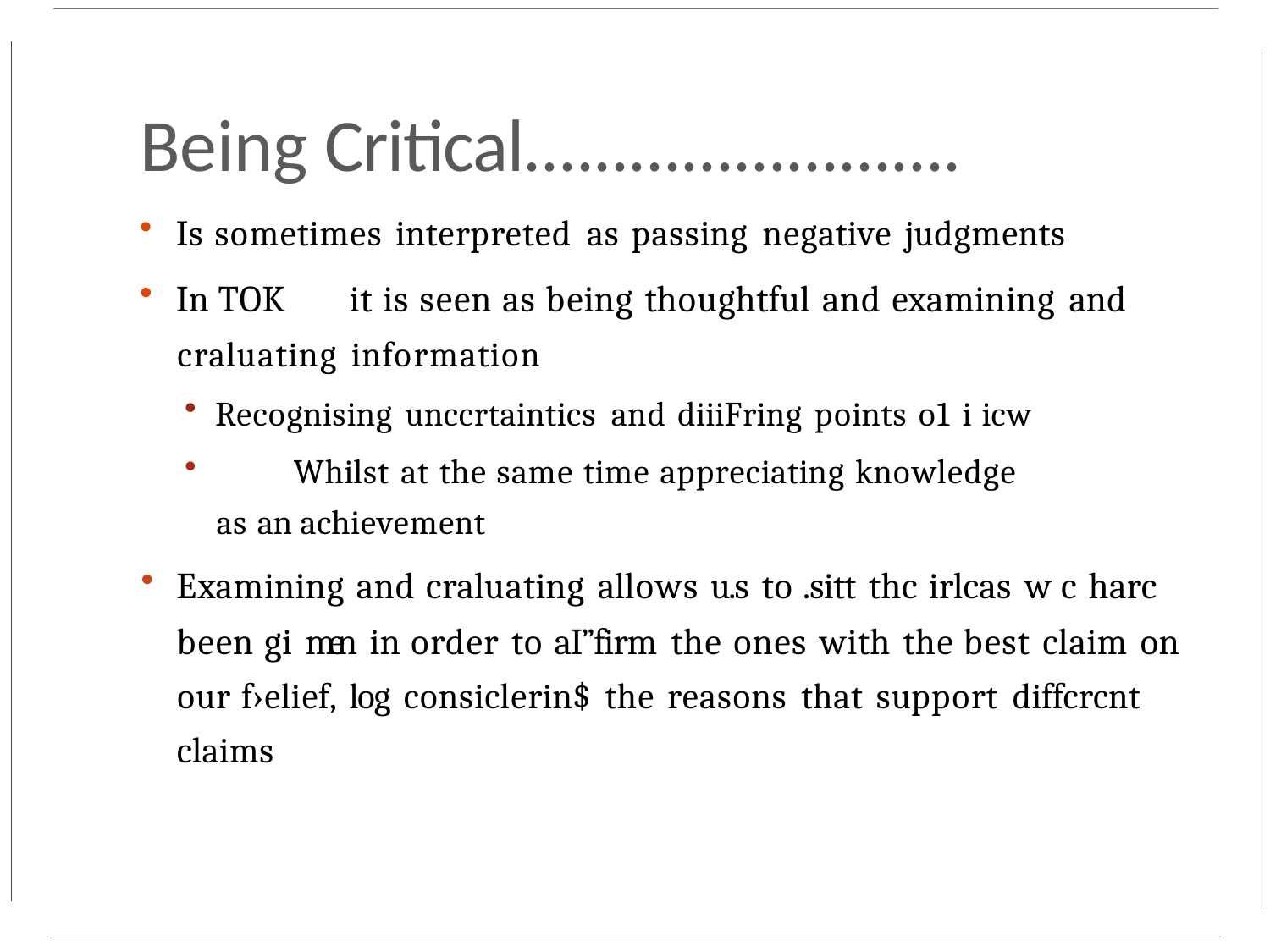

# Being Critical.........................
Is sometimes interpreted as passing negative judgments
In TOK	it is seen as being thoughtful and examining and
craluating information
Recognising unccrtaintics and diiiFring points o1 i icw
	Whilst at the same time appreciating knowledge as an achievement
Examining and craluating allows u.s to .sitt thc irlcas w c harc been gi men in order to aI”firm the ones with the best claim on our f›elief, log consiclerin$ the reasons that support diffcrcnt claims